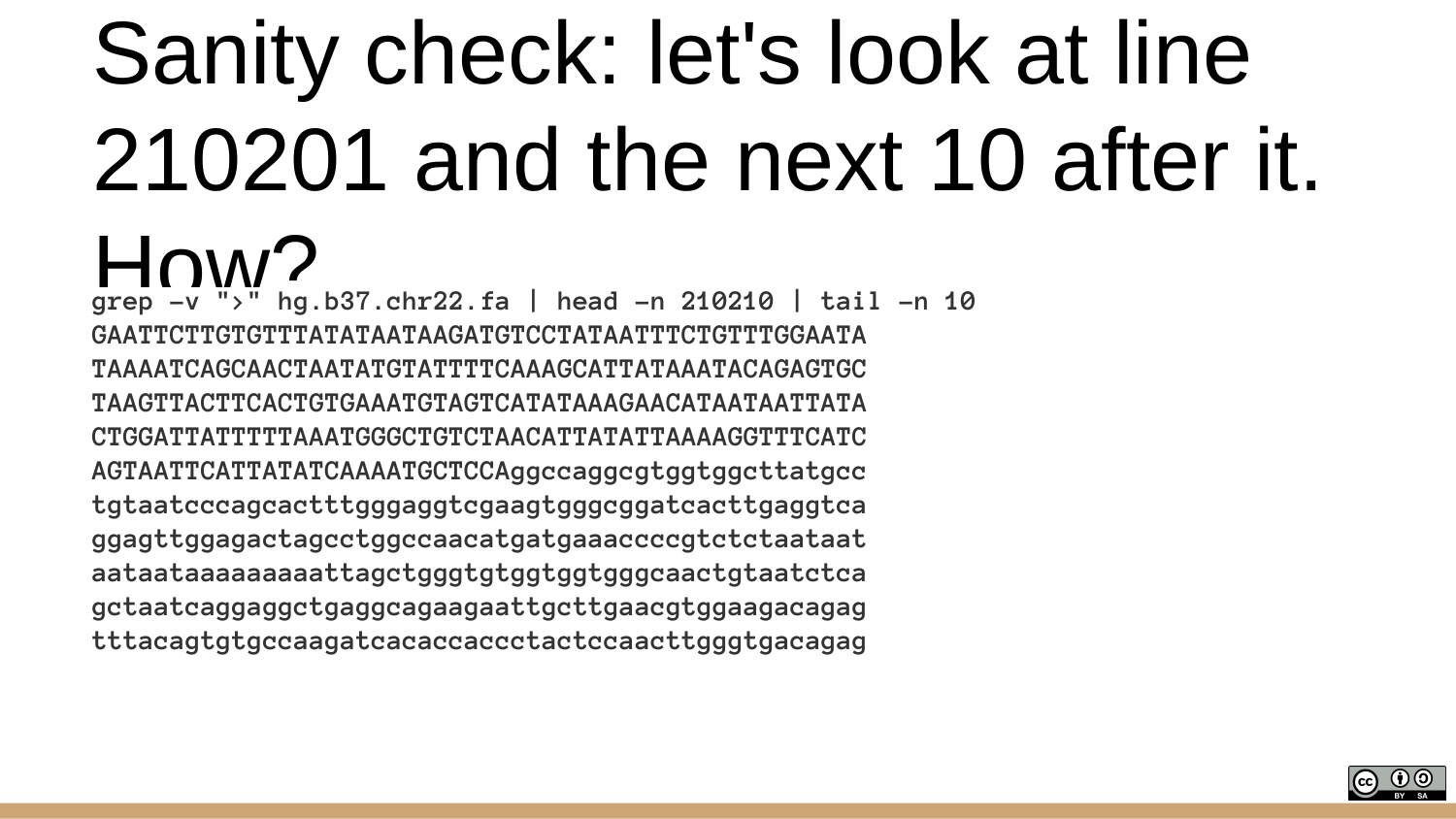

# Sanity check: let's look at line 210201 and the next 10 after it. How?
grep -v ">" hg.b37.chr22.fa | head -n 210210 | tail -n 10
GAATTCTTGTGTTTATATAATAAGATGTCCTATAATTTCTGTTTGGAATA
TAAAATCAGCAACTAATATGTATTTTCAAAGCATTATAAATACAGAGTGC
TAAGTTACTTCACTGTGAAATGTAGTCATATAAAGAACATAATAATTATA
CTGGATTATTTTTAAATGGGCTGTCTAACATTATATTAAAAGGTTTCATC
AGTAATTCATTATATCAAAATGCTCCAggccaggcgtggtggcttatgcc
tgtaatcccagcactttgggaggtcgaagtgggcggatcacttgaggtca
ggagttggagactagcctggccaacatgatgaaaccccgtctctaataat
aataataaaaaaaaattagctgggtgtggtggtgggcaactgtaatctca
gctaatcaggaggctgaggcagaagaattgcttgaacgtggaagacagag
tttacagtgtgccaagatcacaccaccctactccaacttgggtgacagag